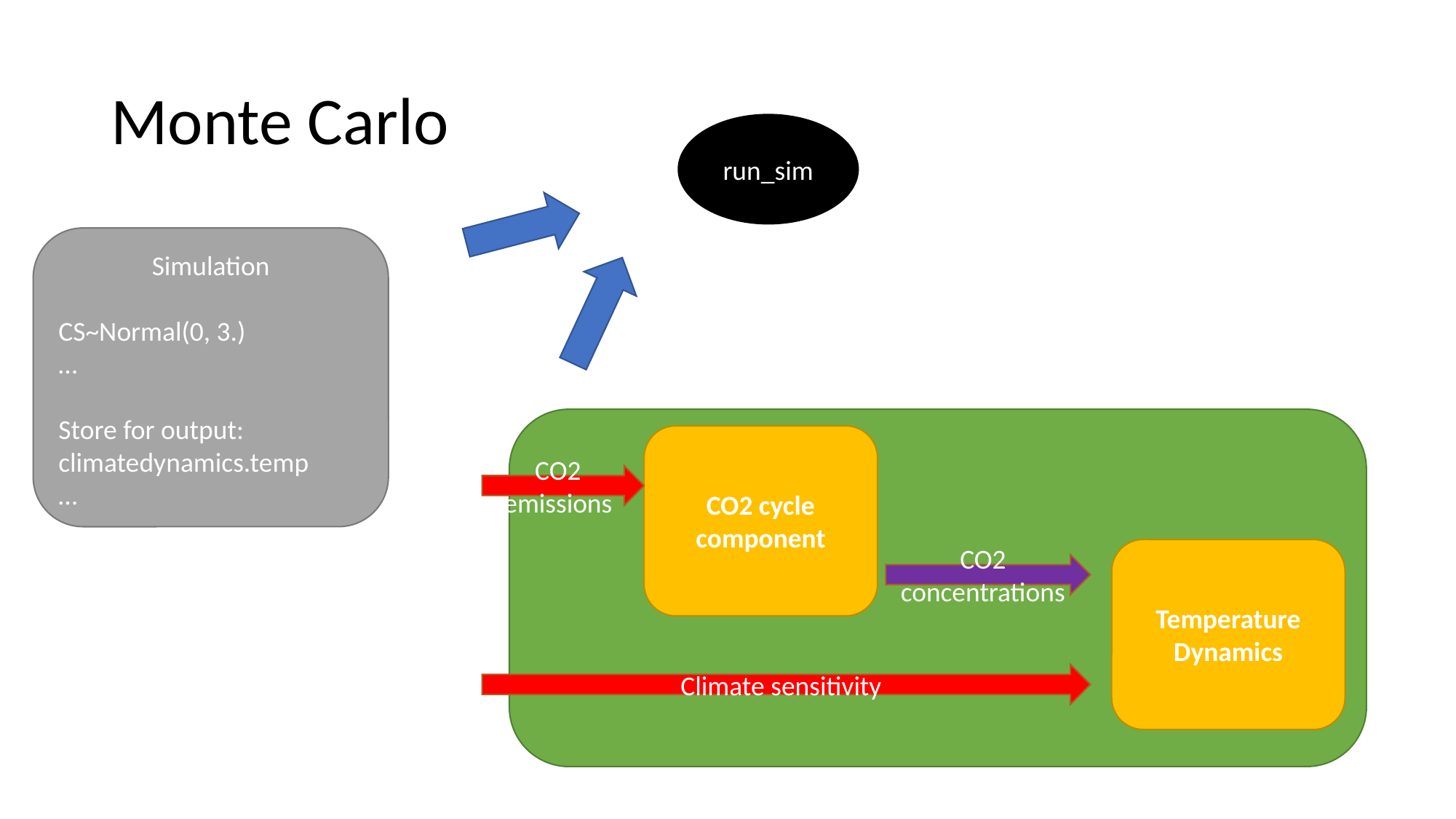

# Monte Carlo
run_sim

Simulation

CS~Normal(0, 3.)
…

Store for output:
climatedynamics.temp
…

CO2 cycle component
CO2 emissions
Temperature Dynamics
CO2 concentrations
Climate sensitivity